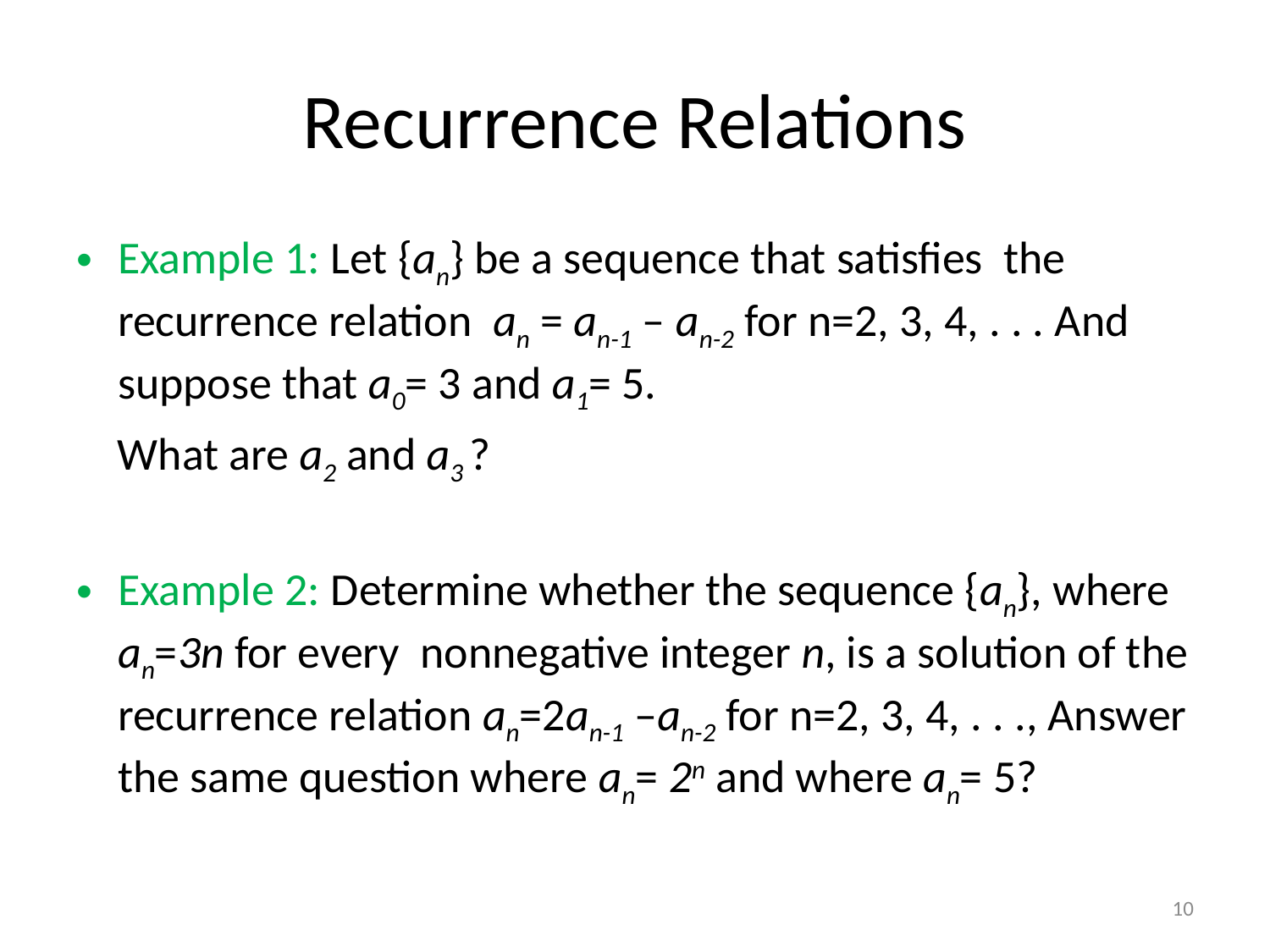

# Recurrence Relations
Example 1: Let {an} be a sequence that satisfies  the recurrence relation  an = an-1 – an-2 for n=2, 3, 4, . . . And suppose that a0= 3 and a1= 5.
    What are a2 and a3 ?

Example 2: Determine whether the sequence {an}, where an=3n for every  nonnegative integer n, is a solution of the recurrence relation an=2an-1 –an-2 for n=2, 3, 4, . . ., Answer the same question where an= 2n and where an= 5?
10